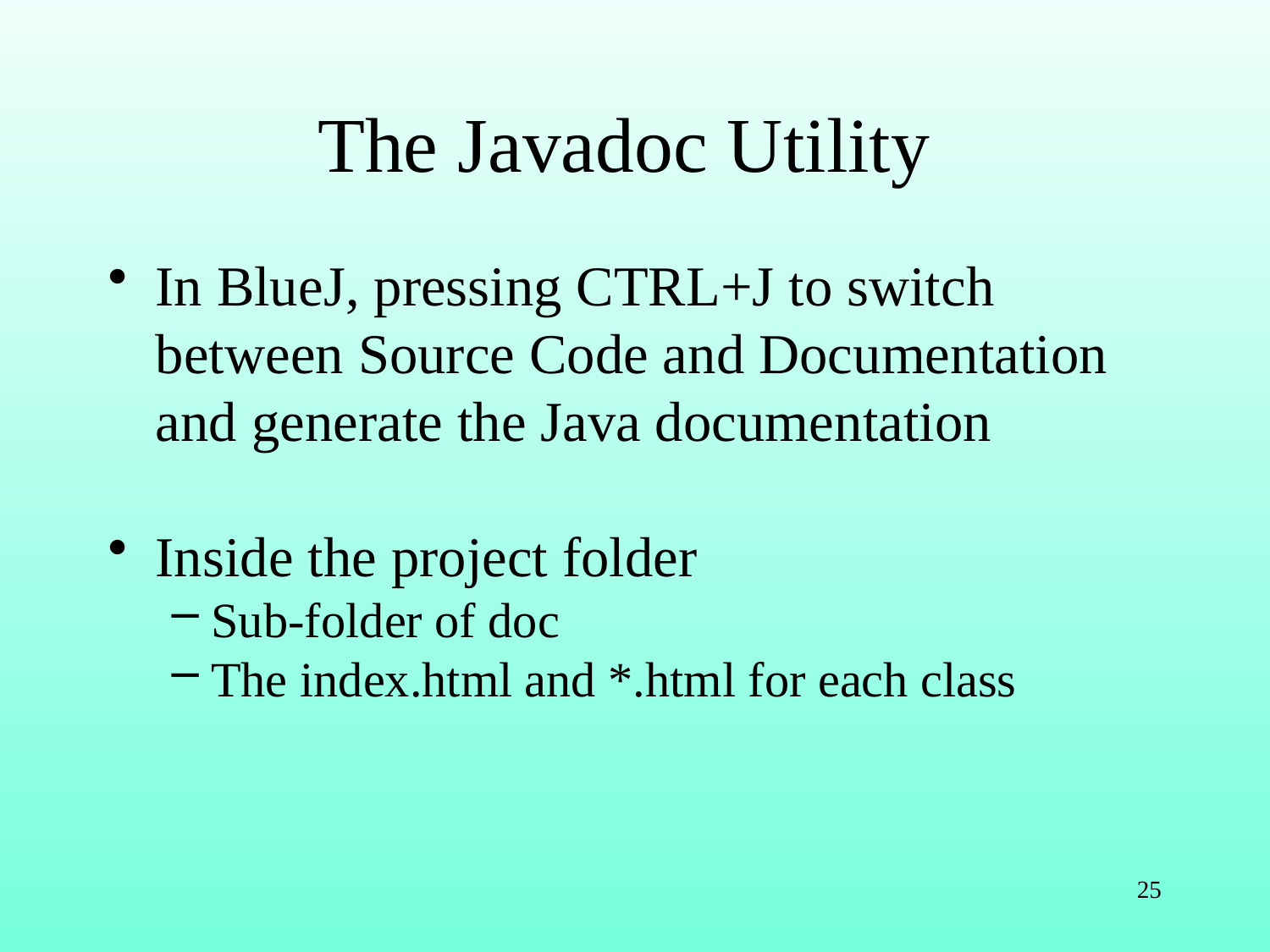

# The Javadoc Utility
In BlueJ, pressing CTRL+J to switch between Source Code and Documentation and generate the Java documentation

Inside the project folder
Sub-folder of doc
The index.html and *.html for each class
25